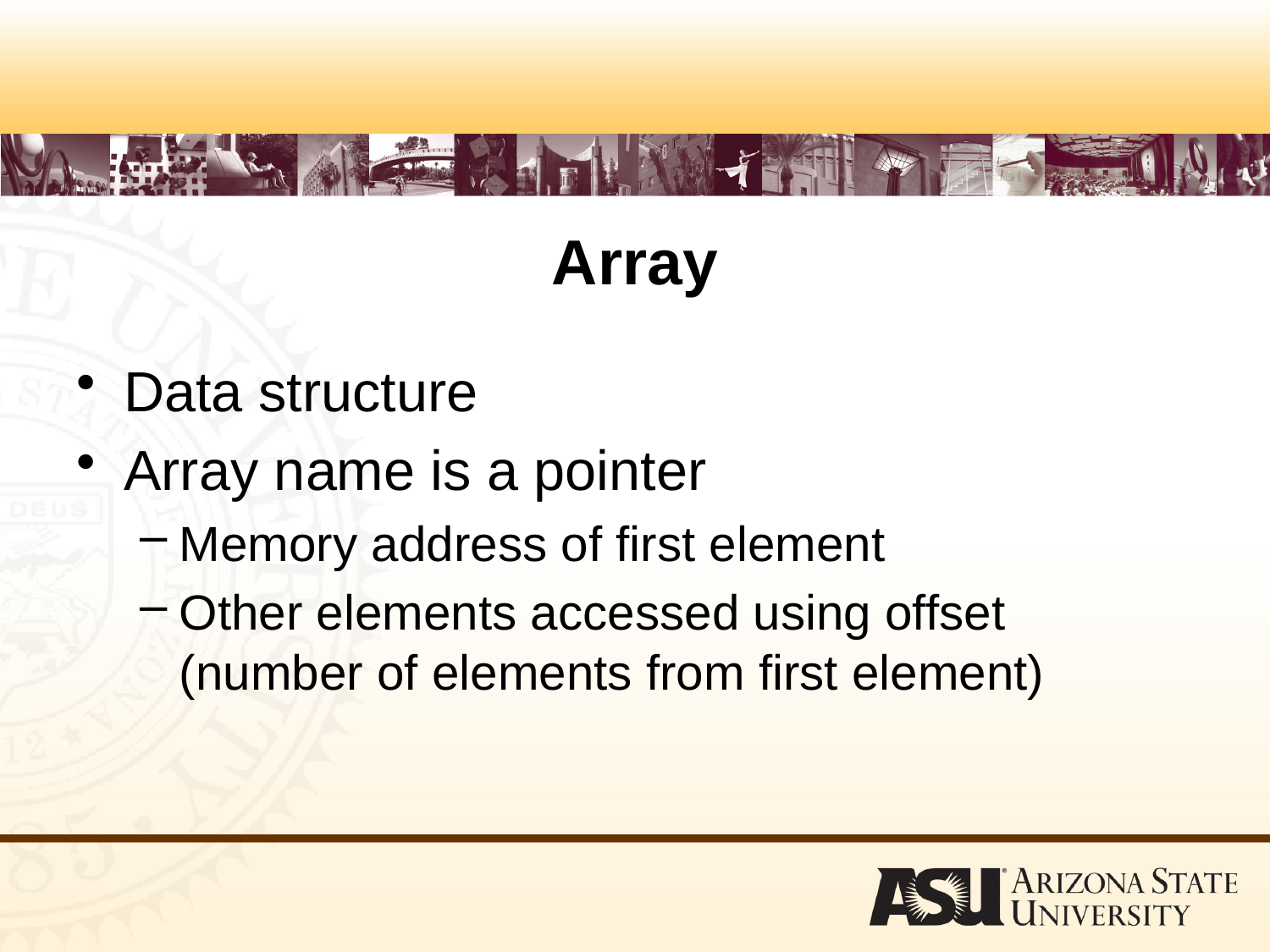

# Array
Data structure
Array name is a pointer
Memory address of first element
Other elements accessed using offset (number of elements from first element)